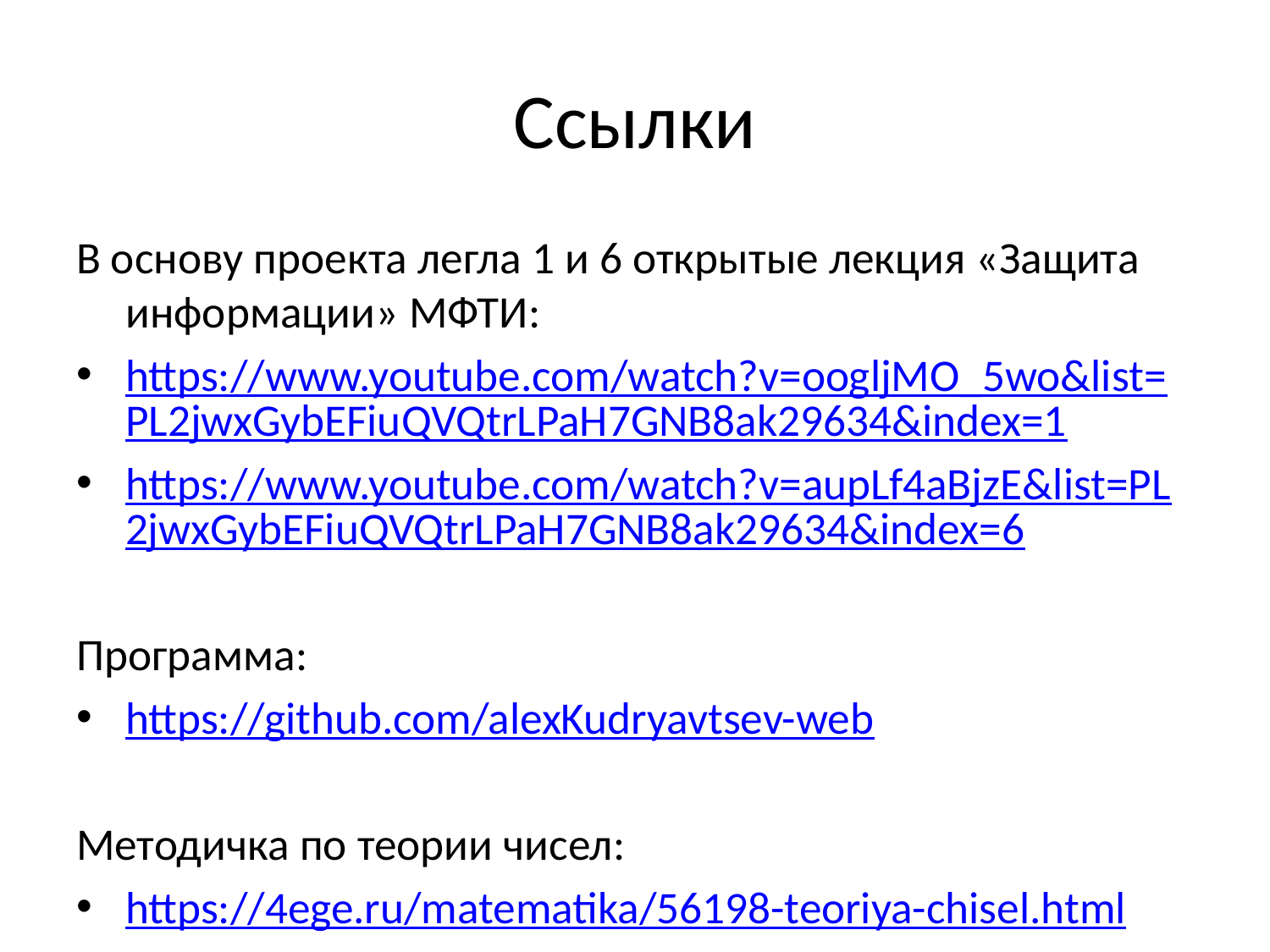

# Ссылки
В основу проекта легла 1 и 6 открытые лекция «Защита информации» МФТИ:
https://www.youtube.com/watch?v=oogljMO_5wo&list=PL2jwxGybEFiuQVQtrLPaH7GNB8ak29634&index=1
https://www.youtube.com/watch?v=aupLf4aBjzE&list=PL2jwxGybEFiuQVQtrLPaH7GNB8ak29634&index=6

Программа:
https://github.com/alexKudryavtsev-web

Методичка по теории чисел:
https://4ege.ru/matematika/56198-teoriya-chisel.html